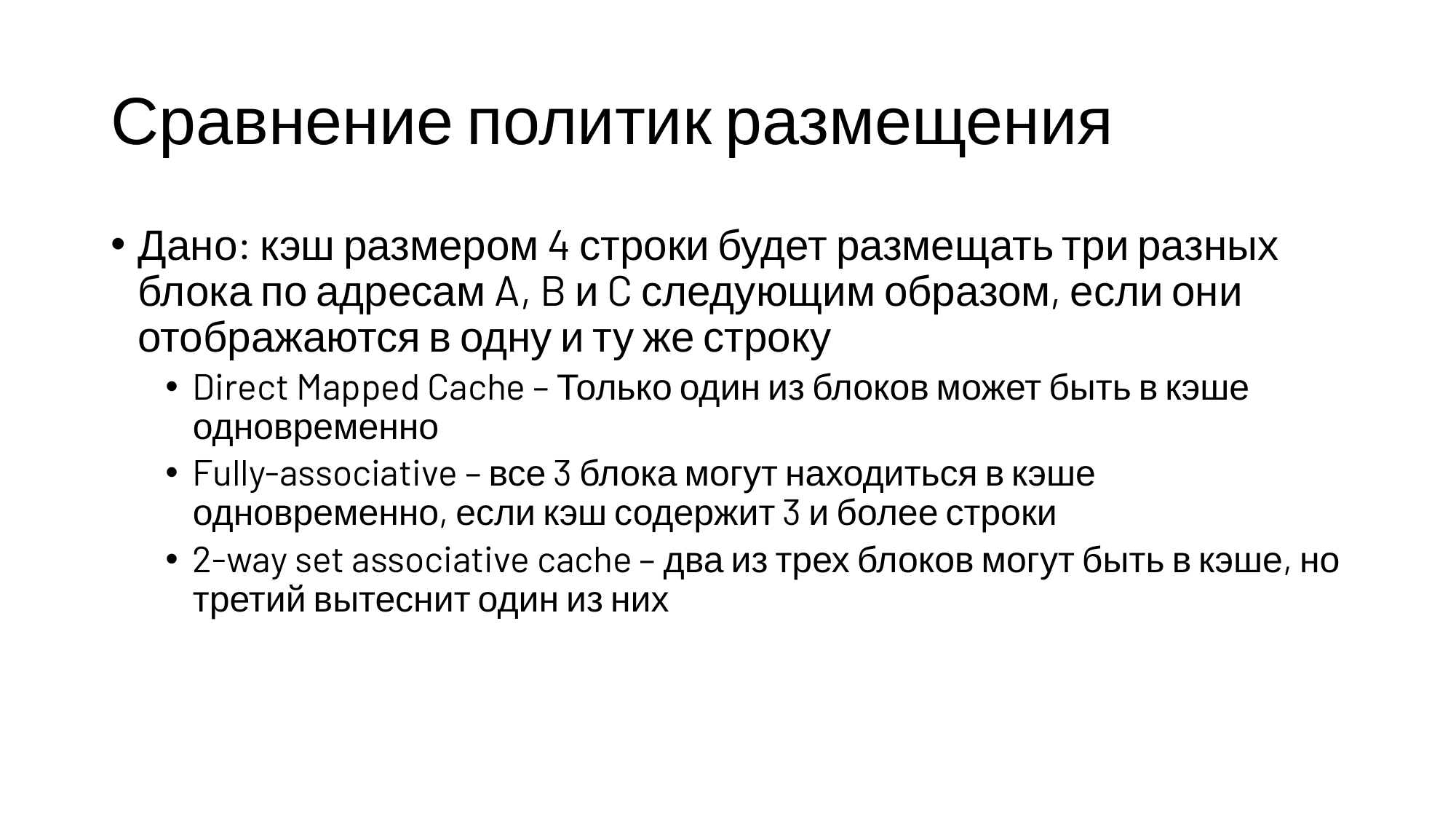

# Сравнение политик размещения
Дано: кэш размером 4 строки будет размещать три разных блока по адресам A, B и C следующим образом, если они отображаются в одну и ту же строку
Direct Mapped Cache – Только один из блоков может быть в кэше одновременно
Fully-associative – все 3 блока могут находиться в кэше одновременно, если кэш содержит 3 и более строки
2-way set associative cache – два из трех блоков могут быть в кэше, но третий вытеснит один из них